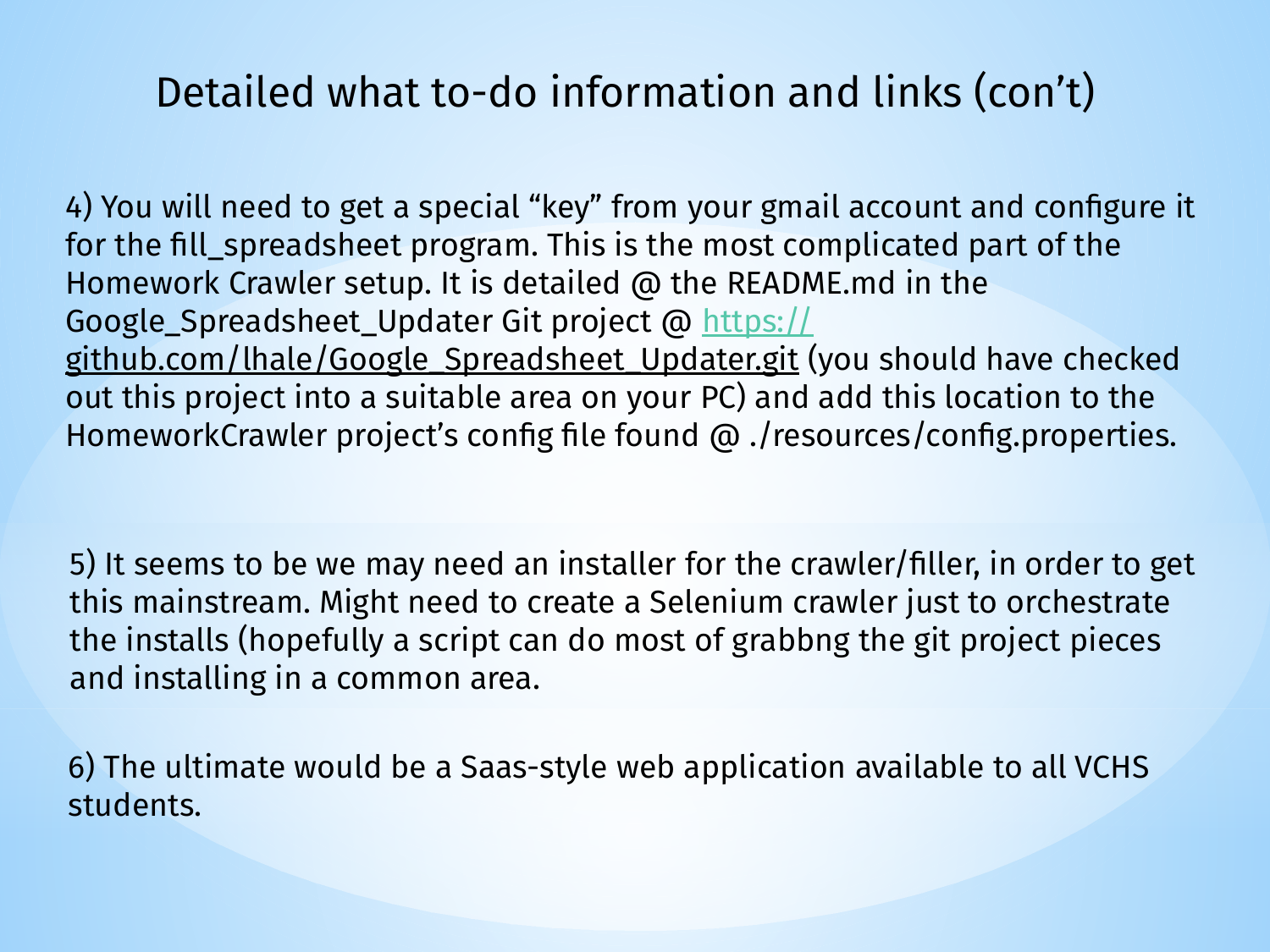

Detailed what to-do information and links (con’t)
4) You will need to get a special “key” from your gmail account and configure it for the fill_spreadsheet program. This is the most complicated part of the Homework Crawler setup. It is detailed @ the README.md in the Google_Spreadsheet_Updater Git project @ https://github.com/lhale/Google_Spreadsheet_Updater.git (you should have checked out this project into a suitable area on your PC) and add this location to the HomeworkCrawler project’s config file found @ ./resources/config.properties.

5) It seems to be we may need an installer for the crawler/filler, in order to get this mainstream. Might need to create a Selenium crawler just to orchestrate the installs (hopefully a script can do most of grabbng the git project pieces and installing in a common area.

6) The ultimate would be a Saas-style web application available to all VCHS students.